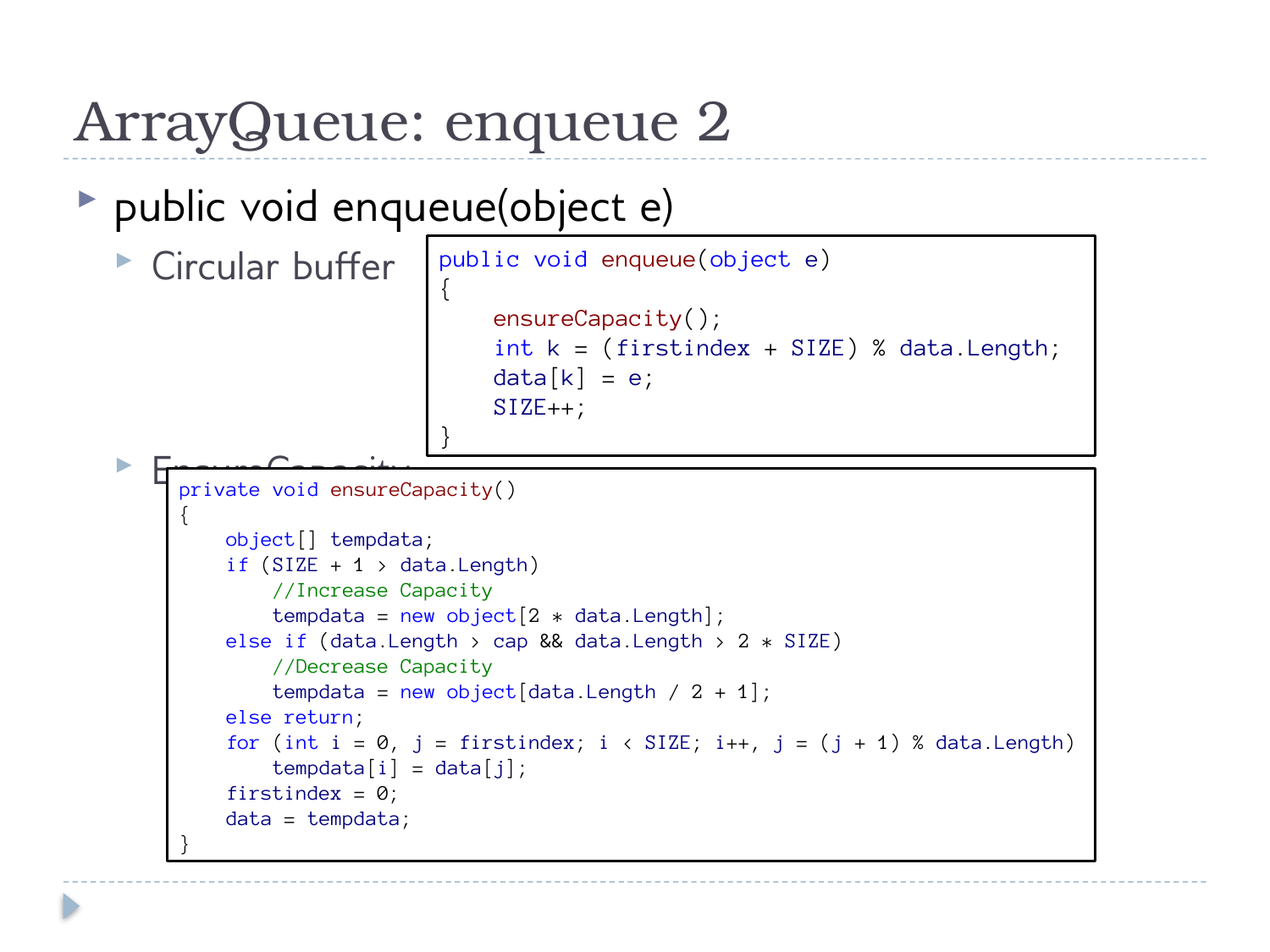

# ArrayQueue: enqueue 2
public void enqueue(object e)
Circular buffer

EnsureCapacity
public void enqueue(object e)
{
    ensureCapacity();
    int k = (firstindex + SIZE) % data.Length;
    data[k] = e;
    SIZE++;
}
private void ensureCapacity()
{
    object[] tempdata;
    if (SIZE + 1 > data.Length)
        //Increase Capacity
        tempdata = new object[2 * data.Length];
    else if (data.Length > cap && data.Length > 2 * SIZE)
        //Decrease Capacity
        tempdata = new object[data.Length / 2 + 1];
    else return;
    for (int i = 0, j = firstindex; i < SIZE; i++, j = (j + 1) % data.Length)
        tempdata[i] = data[j];
    firstindex = 0;
    data = tempdata;
}